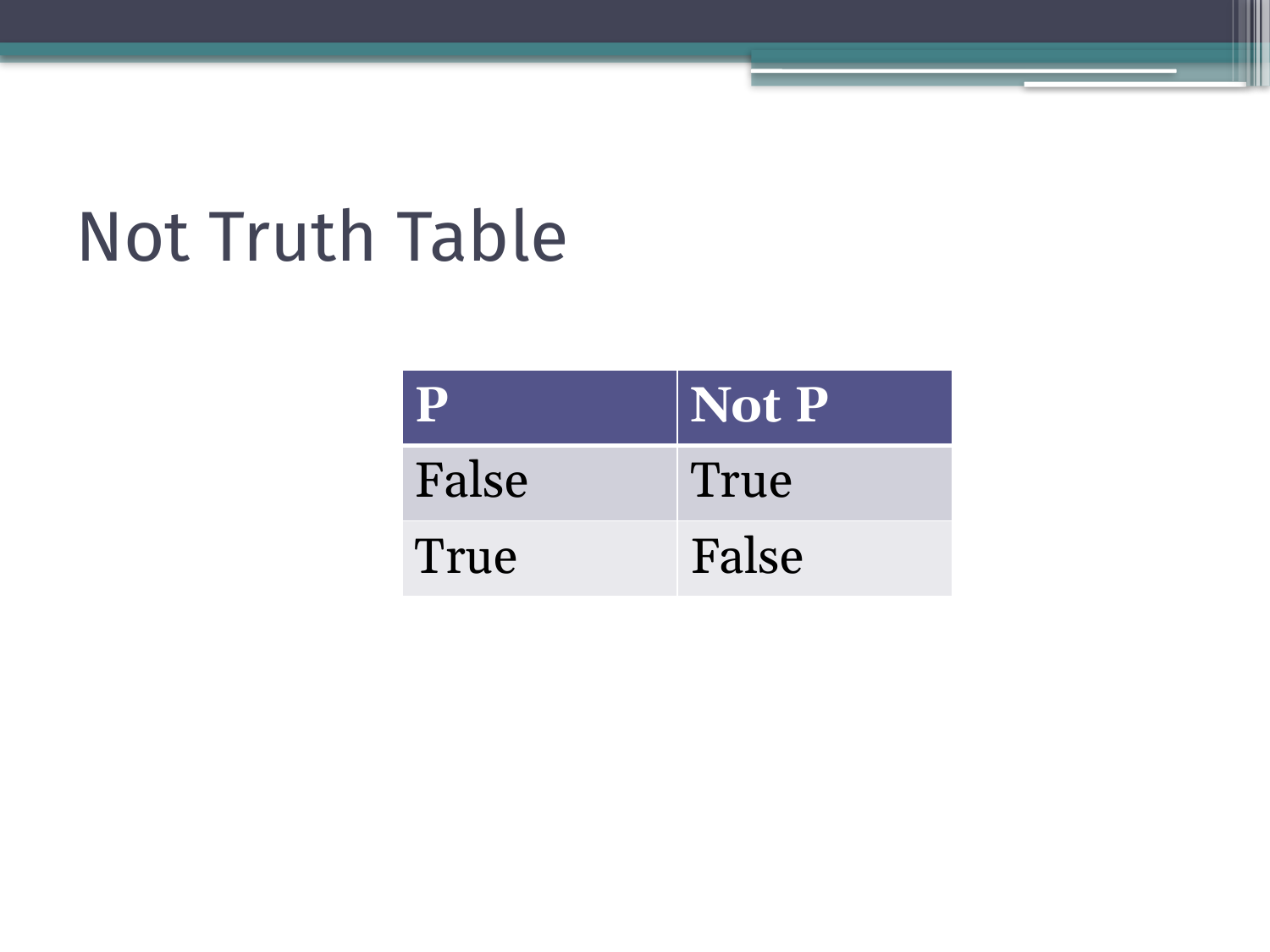

# Not Truth Table
| P | Not P |
| --- | --- |
| False | True |
| True | False |